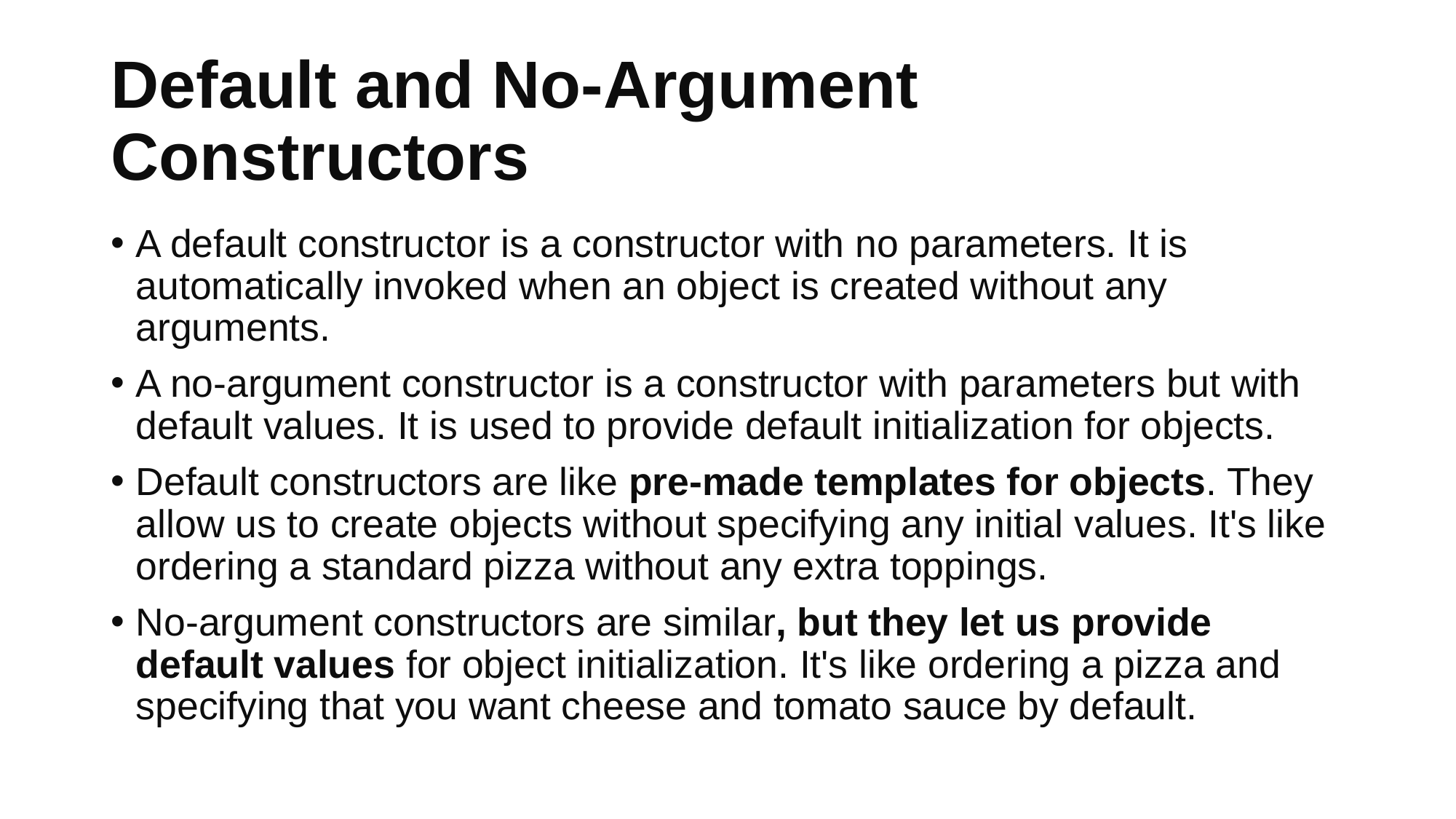

# Default and No-Argument Constructors
A default constructor is a constructor with no parameters. It is automatically invoked when an object is created without any arguments.
A no-argument constructor is a constructor with parameters but with default values. It is used to provide default initialization for objects.
Default constructors are like pre-made templates for objects. They allow us to create objects without specifying any initial values. It's like ordering a standard pizza without any extra toppings.
No-argument constructors are similar, but they let us provide default values for object initialization. It's like ordering a pizza and specifying that you want cheese and tomato sauce by default.